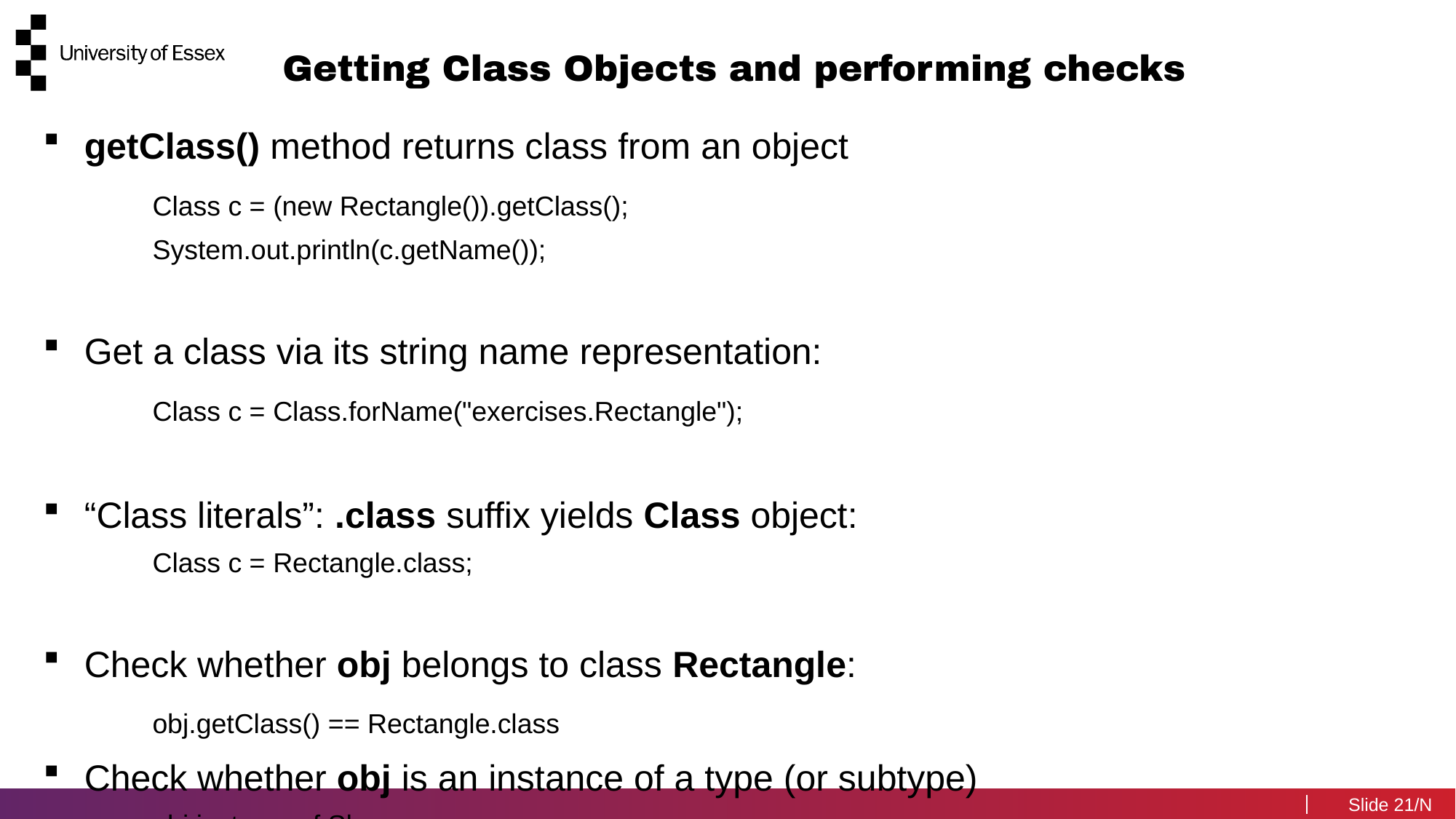

Getting Class Objects and performing checks
getClass() method returns class from an object
	Class c = (new Rectangle()).getClass();
	System.out.println(c.getName());

Get a class via its string name representation:
	Class c = Class.forName("exercises.Rectangle");

“Class literals”: .class suffix yields Class object:
	Class c = Rectangle.class;

Check whether obj belongs to class Rectangle:
	obj.getClass() == Rectangle.class
Check whether obj is an instance of a type (or subtype)
	obj instanceof Shape
21/N